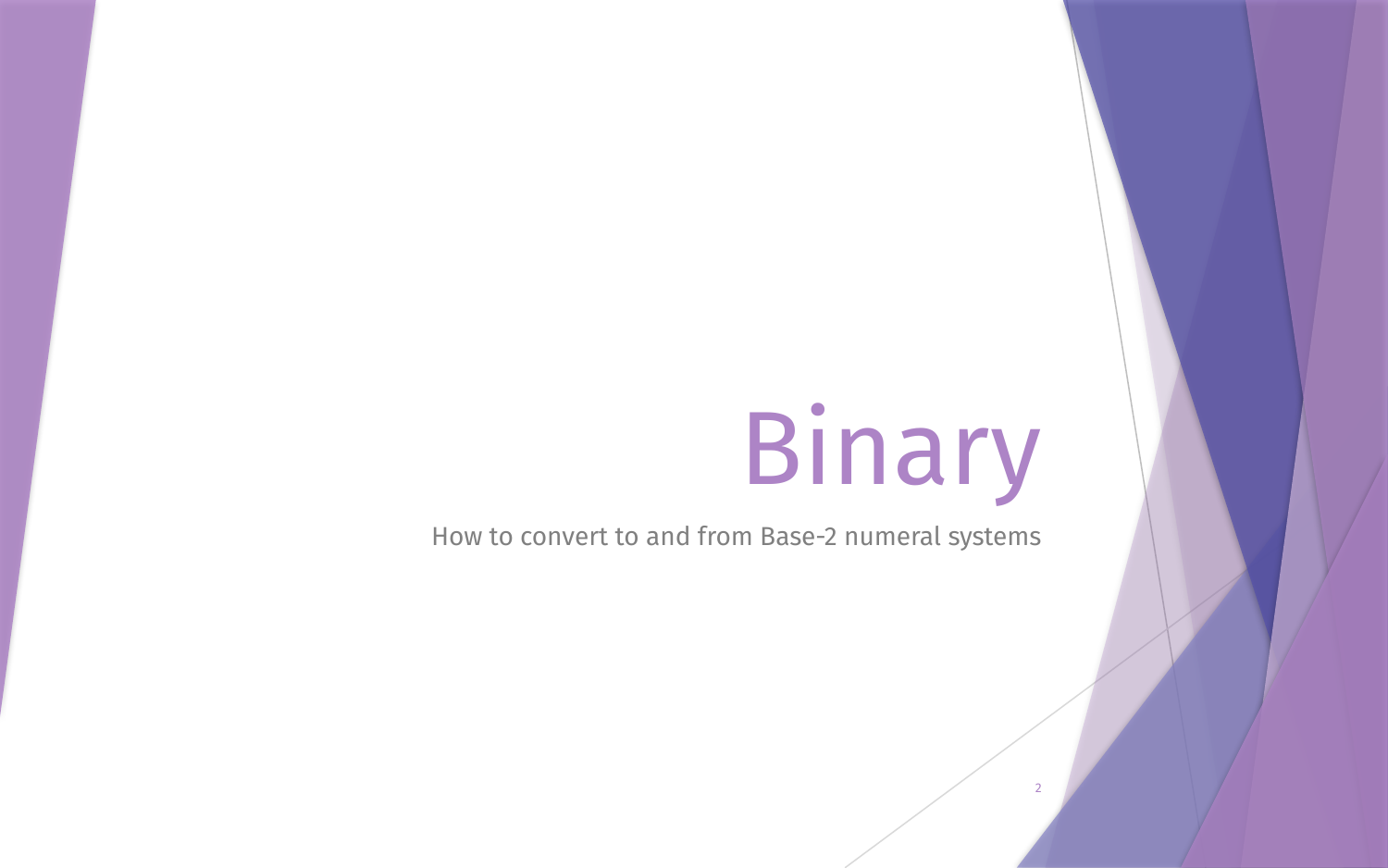

# Binary
How to convert to and from Base-2 numeral systems
2